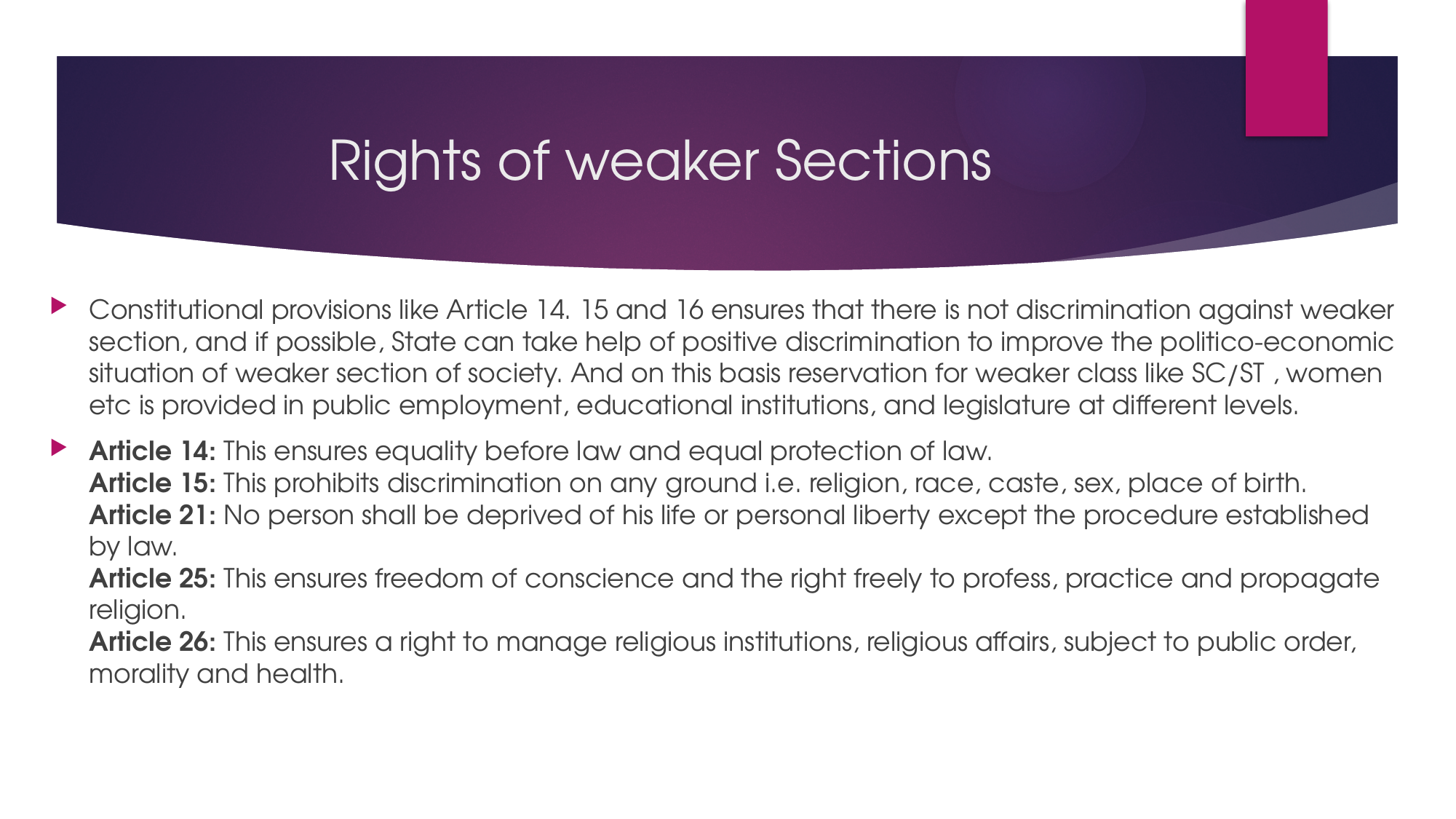

# Rights of weaker Sections
Constitutional provisions like Article 14. 15 and 16 ensures that there is not discrimination against weaker section, and if possible, State can take help of positive discrimination to improve the politico-economic situation of weaker section of society. And on this basis reservation for weaker class like SC/ST , women etc is provided in public employment, educational institutions, and legislature at different levels.
Article 14: This ensures equality before law and equal protection of law.
Article 15: This prohibits discrimination on any ground i.e. religion, race, caste, sex, place of birth.
Article 21: No person shall be deprived of his life or personal liberty except the procedure established by law.
Article 25: This ensures freedom of conscience and the right freely to profess, practice and propagate religion.
Article 26: This ensures a right to manage religious institutions, religious affairs, subject to public order, morality and health.